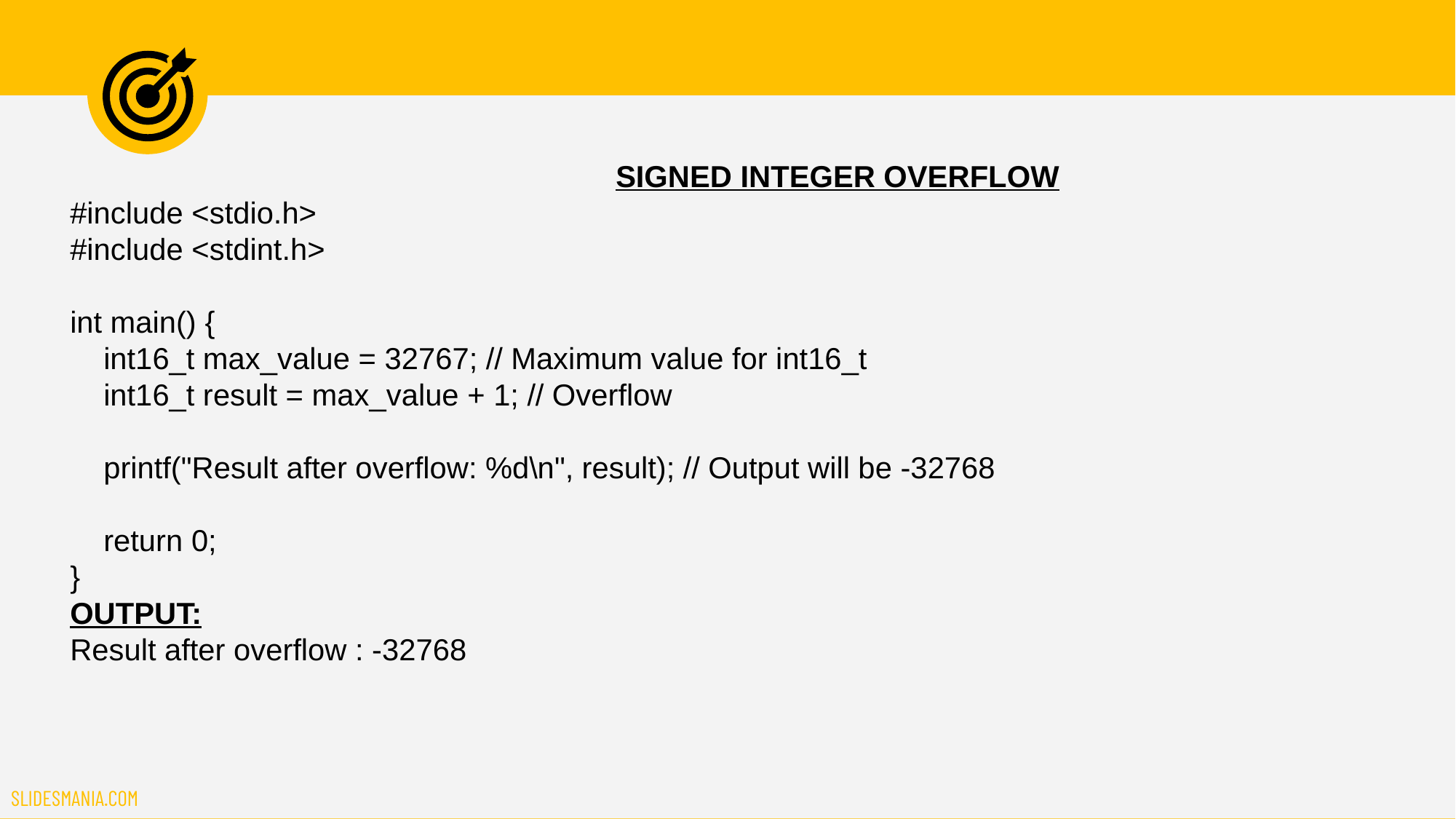

SIGNED INTEGER OVERFLOW
#include <stdio.h>
#include <stdint.h>

int main() {
    int16_t max_value = 32767; // Maximum value for int16_t
    int16_t result = max_value + 1; // Overflow

    printf("Result after overflow: %d\n", result); // Output will be -32768

    return 0;
}
OUTPUT:
Result after overflow : -32768